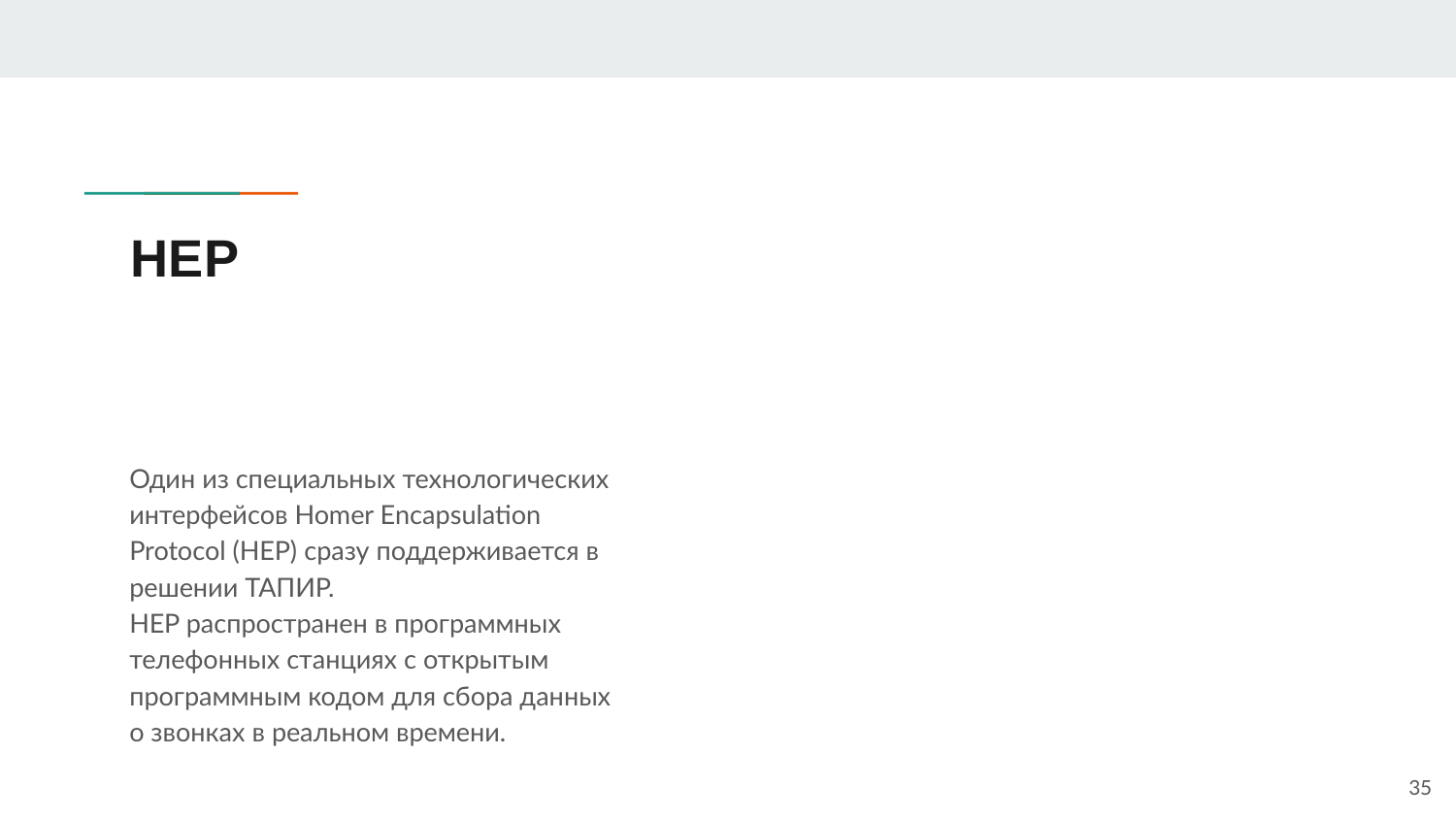

# HEP
Один из специальных технологических интерфейсов Homer Encapsulation Protocol (HEP) сразу поддерживается в решении ТАПИР.
HEP распространен в программных телефонных станциях с открытым программным кодом для сбора данных о звонках в реальном времени.
35